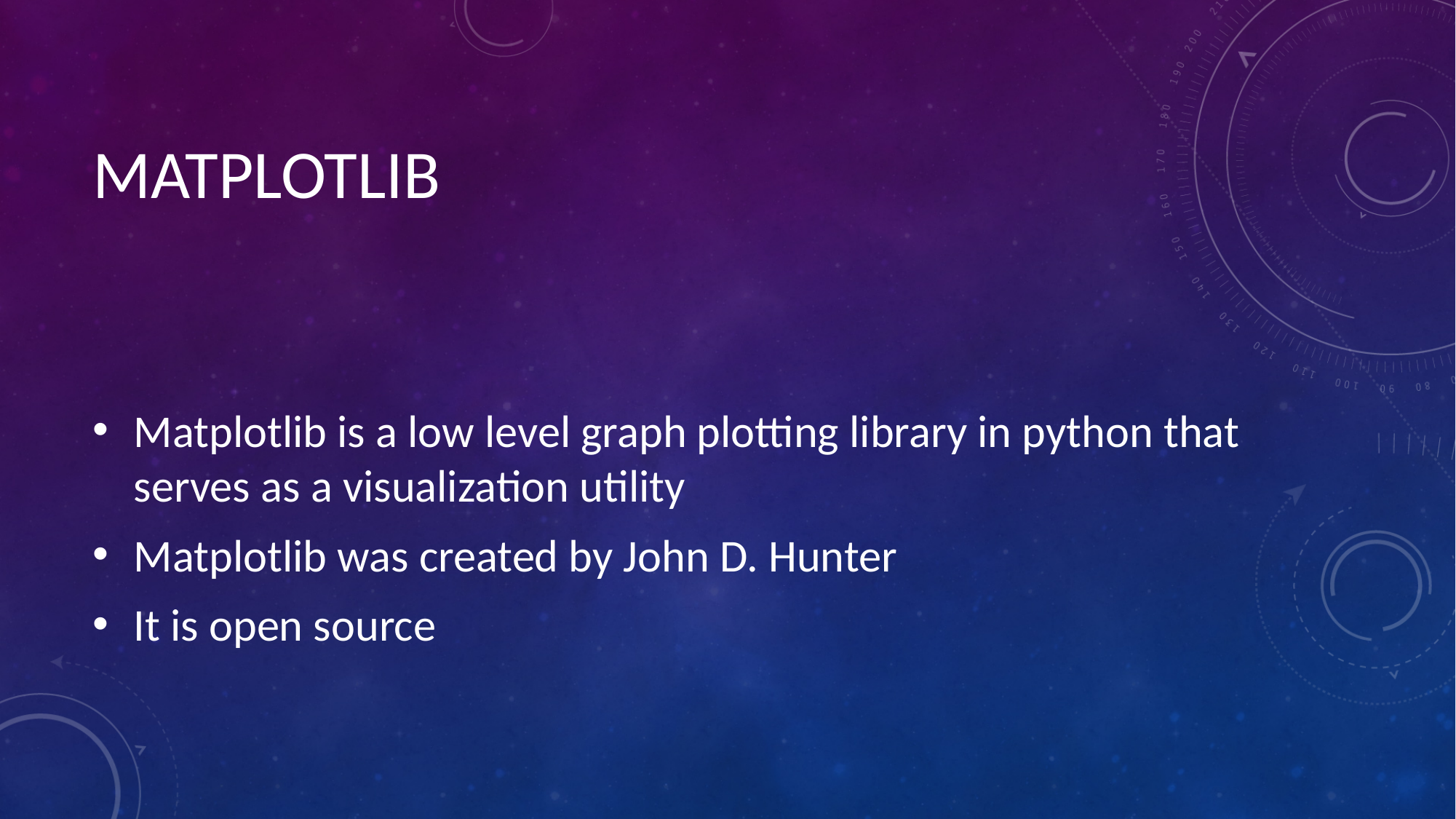

# MATPLOTLIB
Matplotlib is a low level graph plotting library in python that serves as a visualization utility
Matplotlib was created by John D. Hunter
It is open source